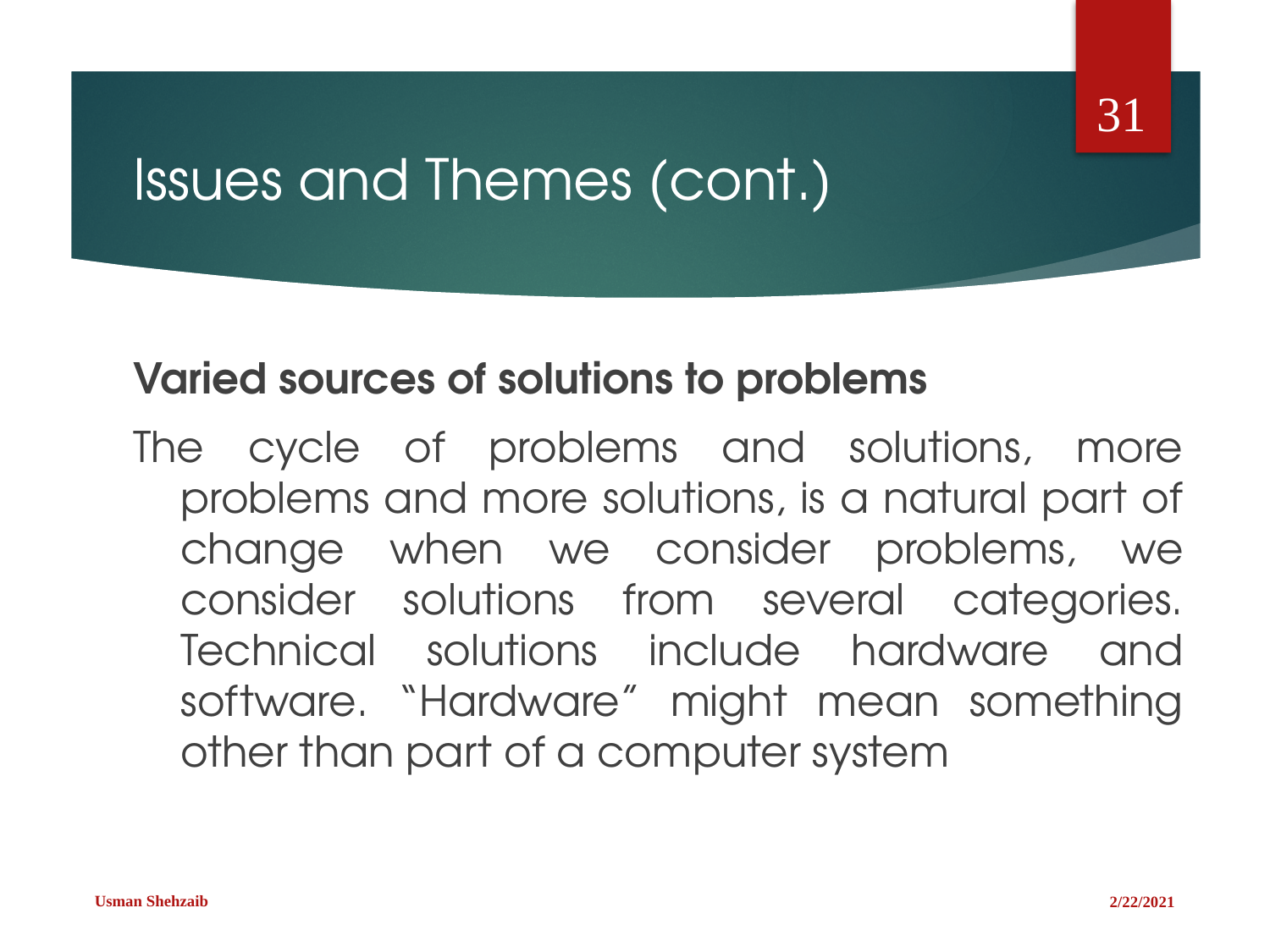

31
# Issues and Themes (cont.)
Varied sources of solutions to problems
The cycle of problems and solutions, more problems and more solutions, is a natural part of change when we consider problems, we consider solutions from several categories. Technical solutions include hardware and software. “Hardware” might mean something other than part of a computer system
Usman Shehzaib
2/22/2021